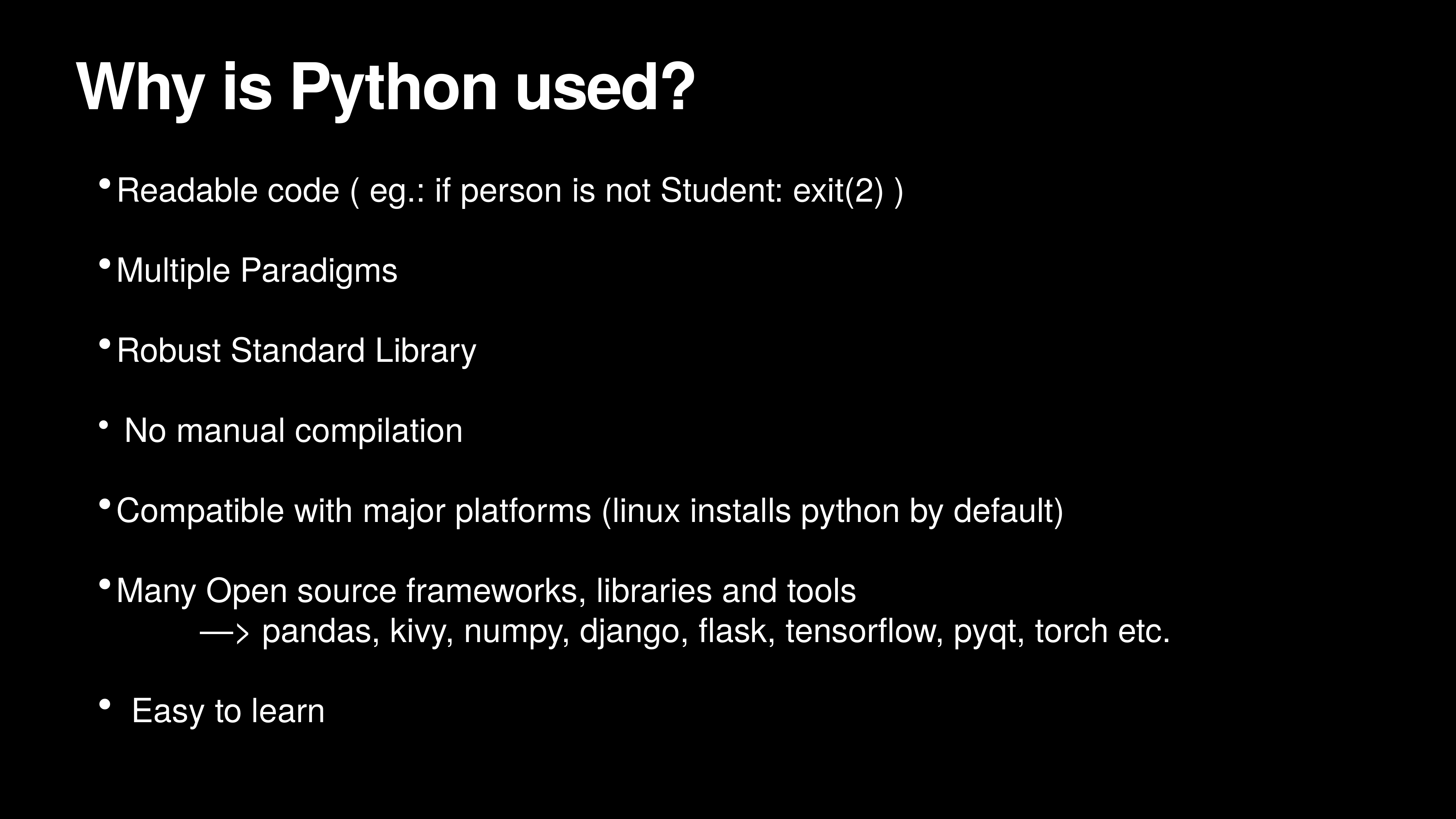

# Why is Python used?
Readable code ( eg.: if person is not Student: exit(2) )

Multiple Paradigms

Robust Standard Library

No manual compilation

Compatible with major platforms (linux installs python by default)

Many Open source frameworks, libraries and tools
           —> pandas, kivy, numpy, django, flask, tensorflow, pyqt, torch etc.

Easy to learn